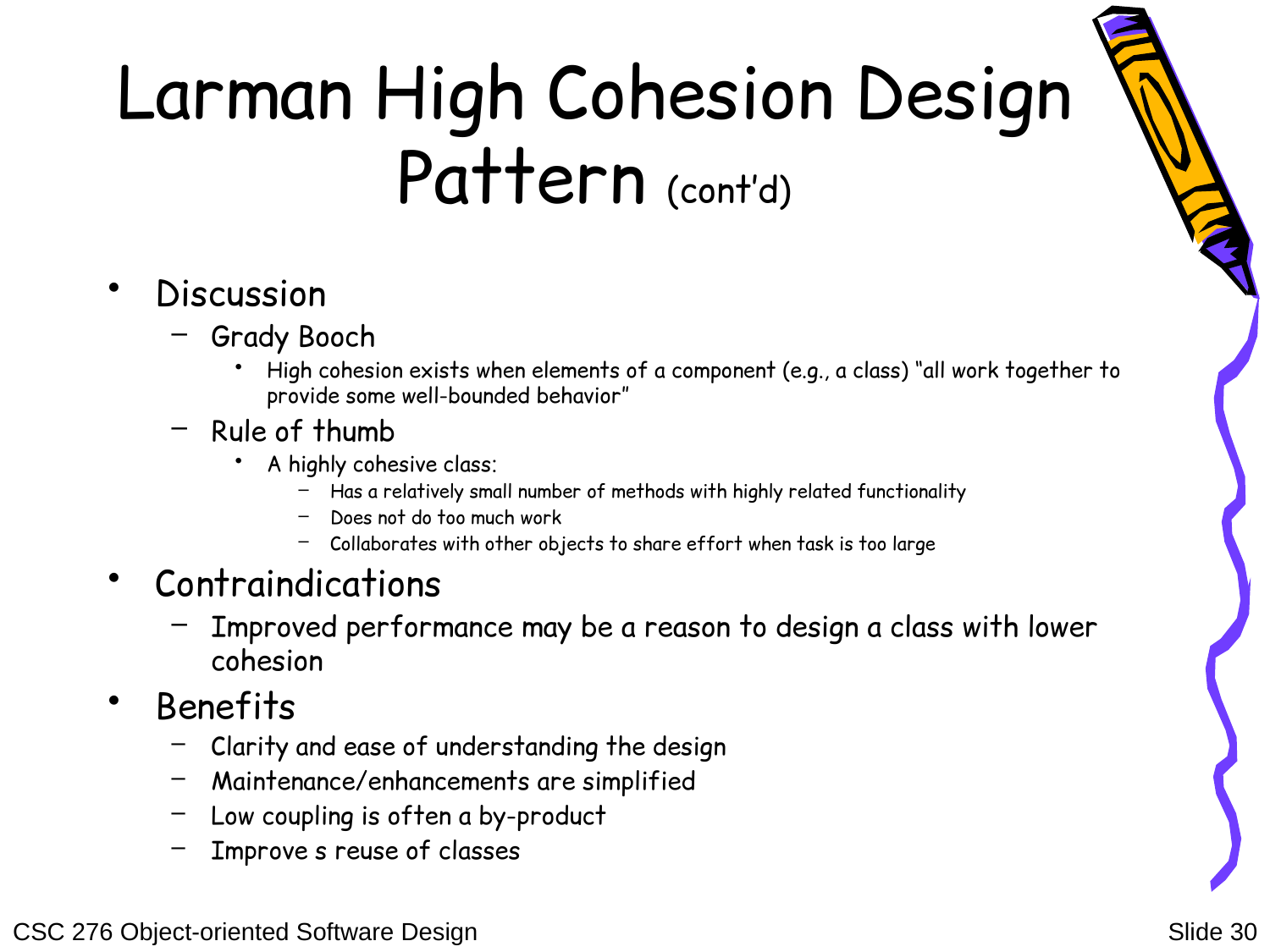

# Larman High Cohesion Design Pattern (cont’d)
Discussion
Grady Booch
High cohesion exists when elements of a component (e.g., a class) “all work together to provide some well-bounded behavior”
Rule of thumb
A highly cohesive class:
Has a relatively small number of methods with highly related functionality
Does not do too much work
Collaborates with other objects to share effort when task is too large
Contraindications
Improved performance may be a reason to design a class with lower cohesion
Benefits
Clarity and ease of understanding the design
Maintenance/enhancements are simplified
Low coupling is often a by-product
Improve s reuse of classes